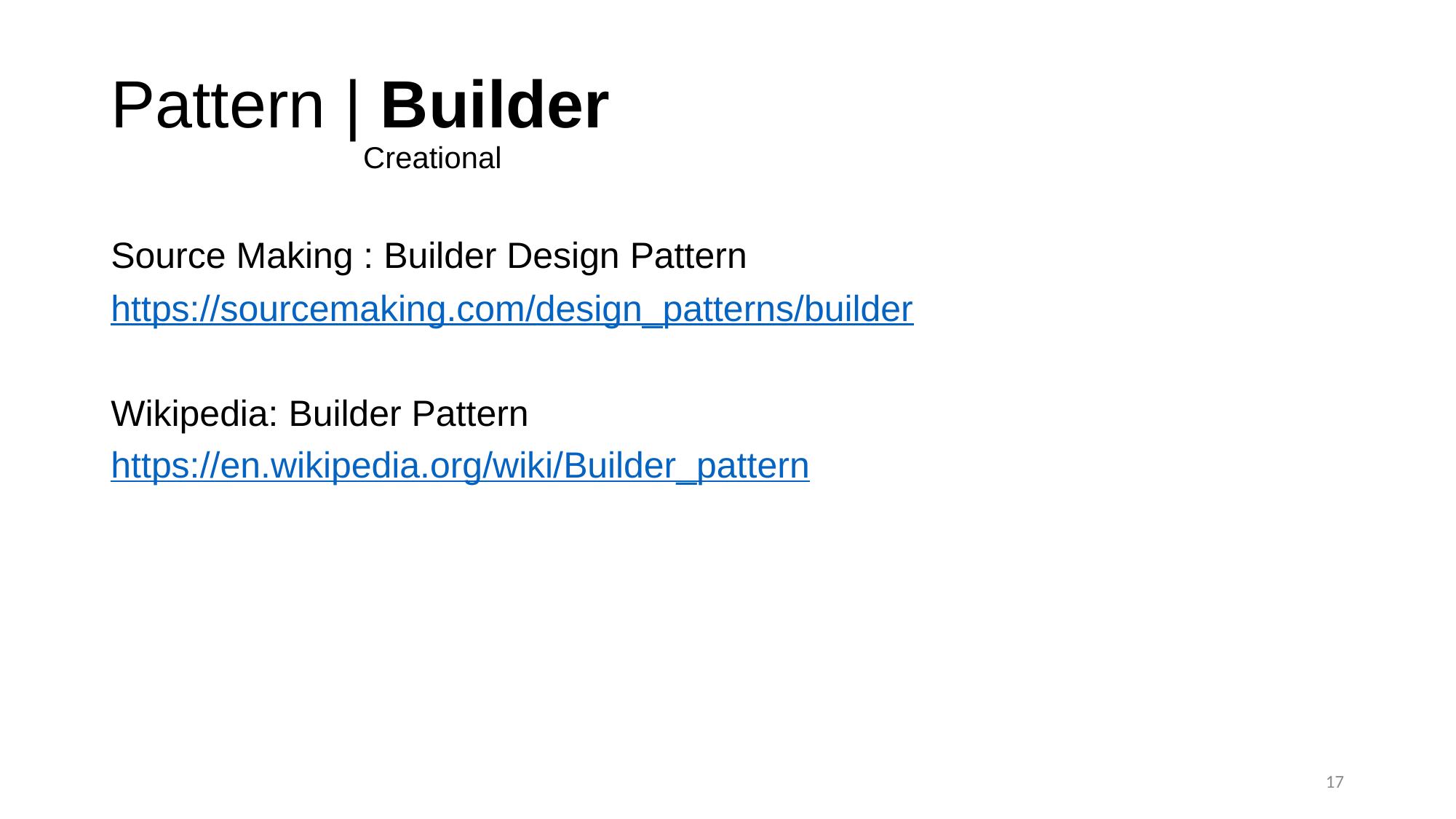

# Pattern | Builder Creational
Source Making : Builder Design Pattern
https://sourcemaking.com/design_patterns/builder

Wikipedia: Builder Pattern
https://en.wikipedia.org/wiki/Builder_pattern
17